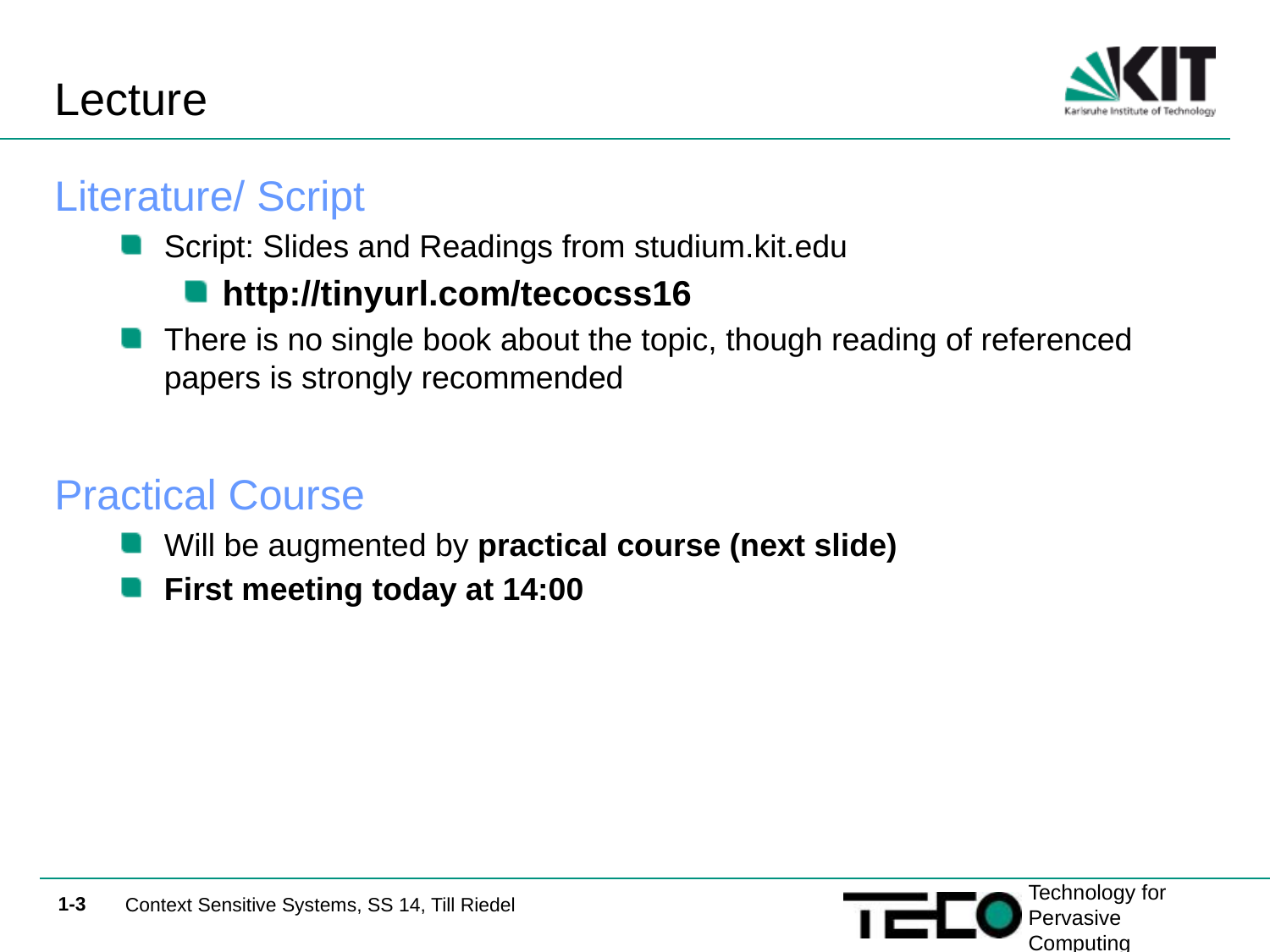

# Lecture
Literature/ Script
Script: Slides and Readings from studium.kit.edu
http://tinyurl.com/tecocss16
There is no single book about the topic, though reading of referenced papers is strongly recommended

Practical Course
Will be augmented by practical course (next slide)
First meeting today at 14:00